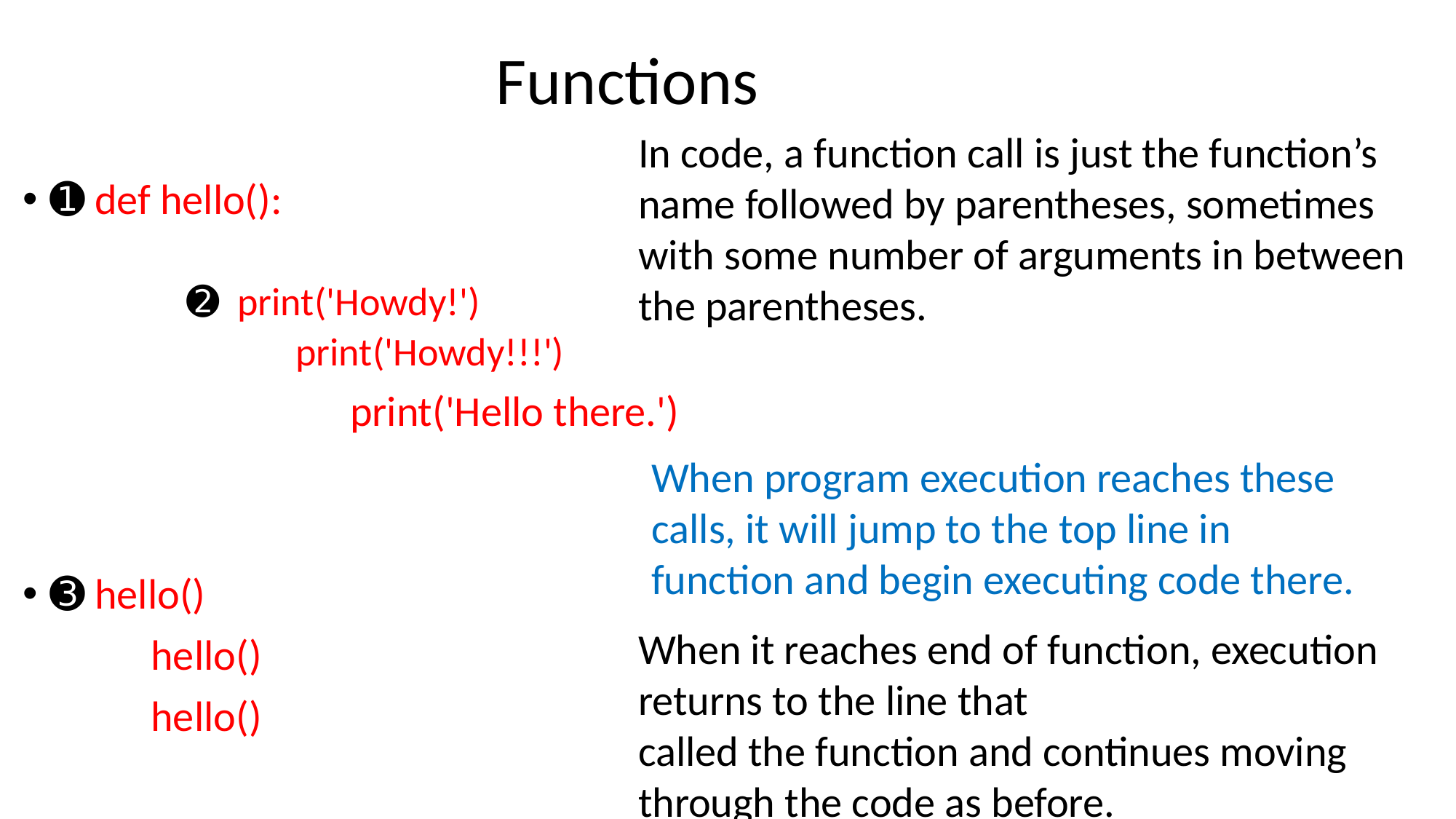

# Functions
In code, a function call is just the function’s name followed by parentheses, sometimes with some number of arguments in between the parentheses.
➊ def hello():

 	➋  print('Howdy!')
		print('Howdy!!!')
			print('Hello there.')

➌ hello()
	  hello()
	  hello()
When program execution reaches these calls, it will jump to the top line in function and begin executing code there.
When it reaches end of function, execution returns to the line that
called the function and continues moving through the code as before.